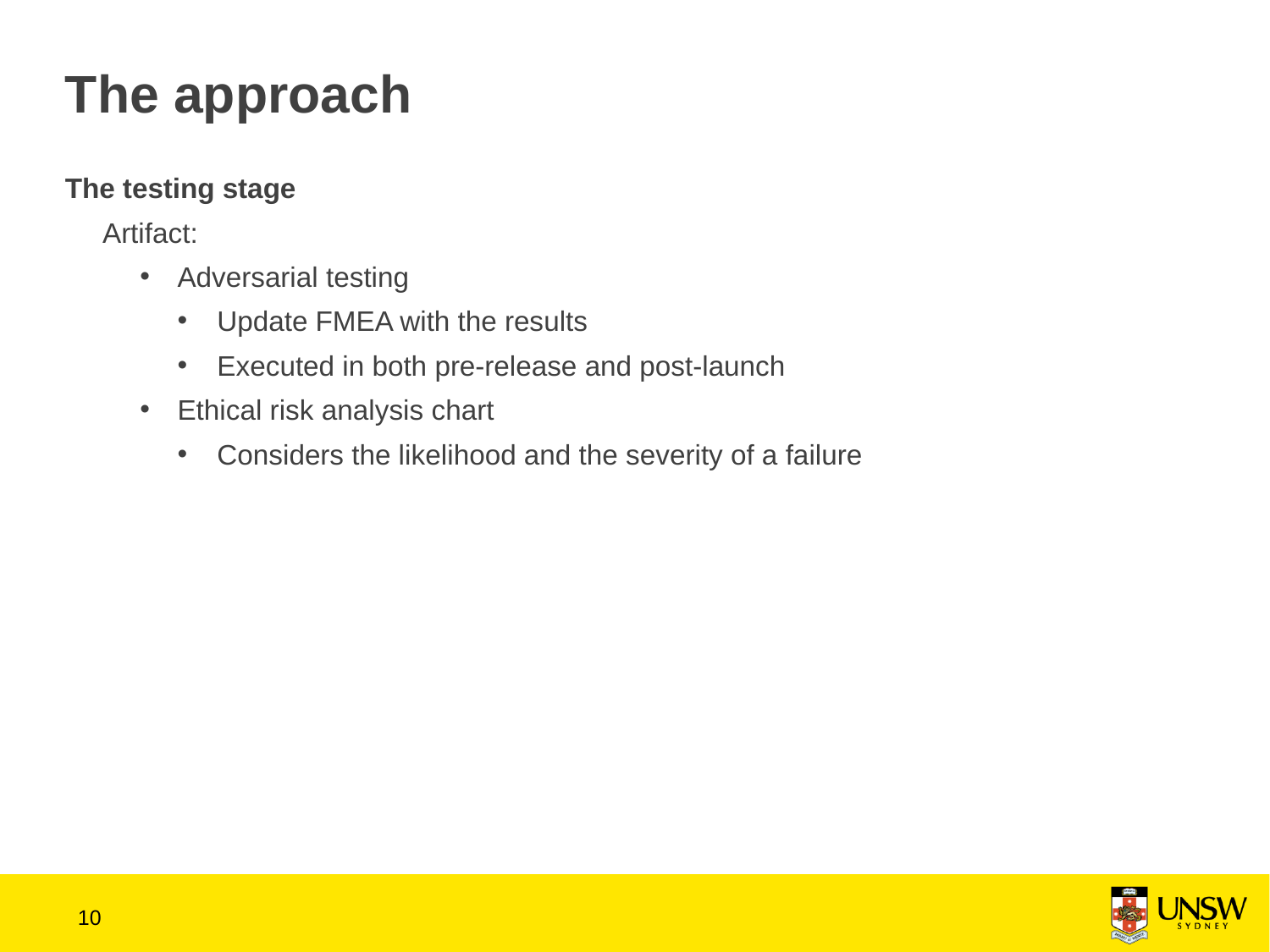

# The approach
The testing stage
Artifact:
Adversarial testing
Update FMEA with the results
Executed in both pre-release and post-launch
Ethical risk analysis chart
Considers the likelihood and the severity of a failure
10